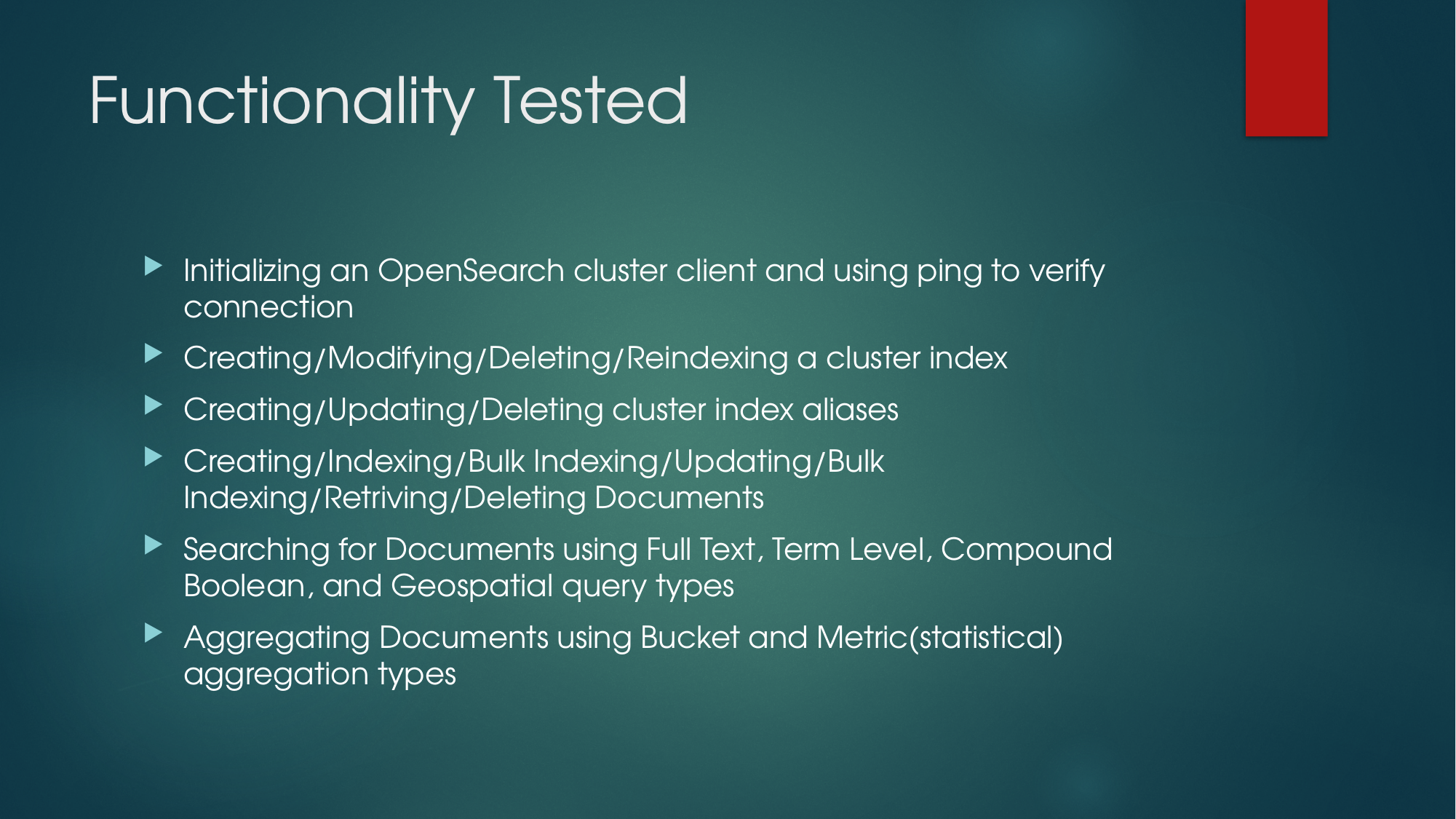

# Functionality Tested
Initializing an OpenSearch cluster client and using ping to verify connection
Creating/Modifying/Deleting/Reindexing a cluster index
Creating/Updating/Deleting cluster index aliases
Creating/Indexing/Bulk Indexing/Updating/Bulk Indexing/Retriving/Deleting Documents
Searching for Documents using Full Text, Term Level, Compound Boolean, and Geospatial query types
Aggregating Documents using Bucket and Metric(statistical) aggregation types